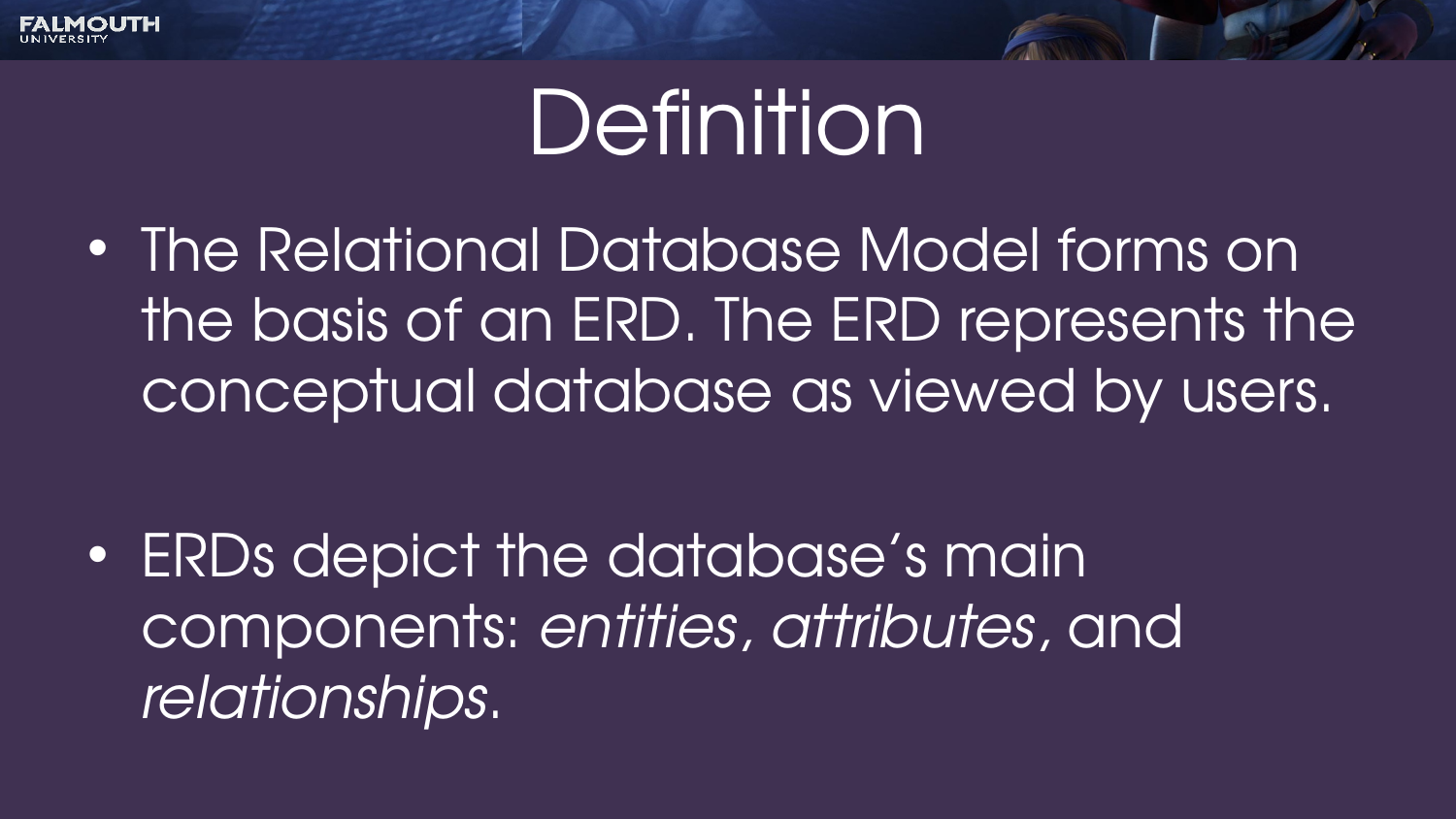

# Definition
The Relational Database Model forms on the basis of an ERD. The ERD represents the conceptual database as viewed by users.

ERDs depict the database’s main components: entities, attributes, and relationships.